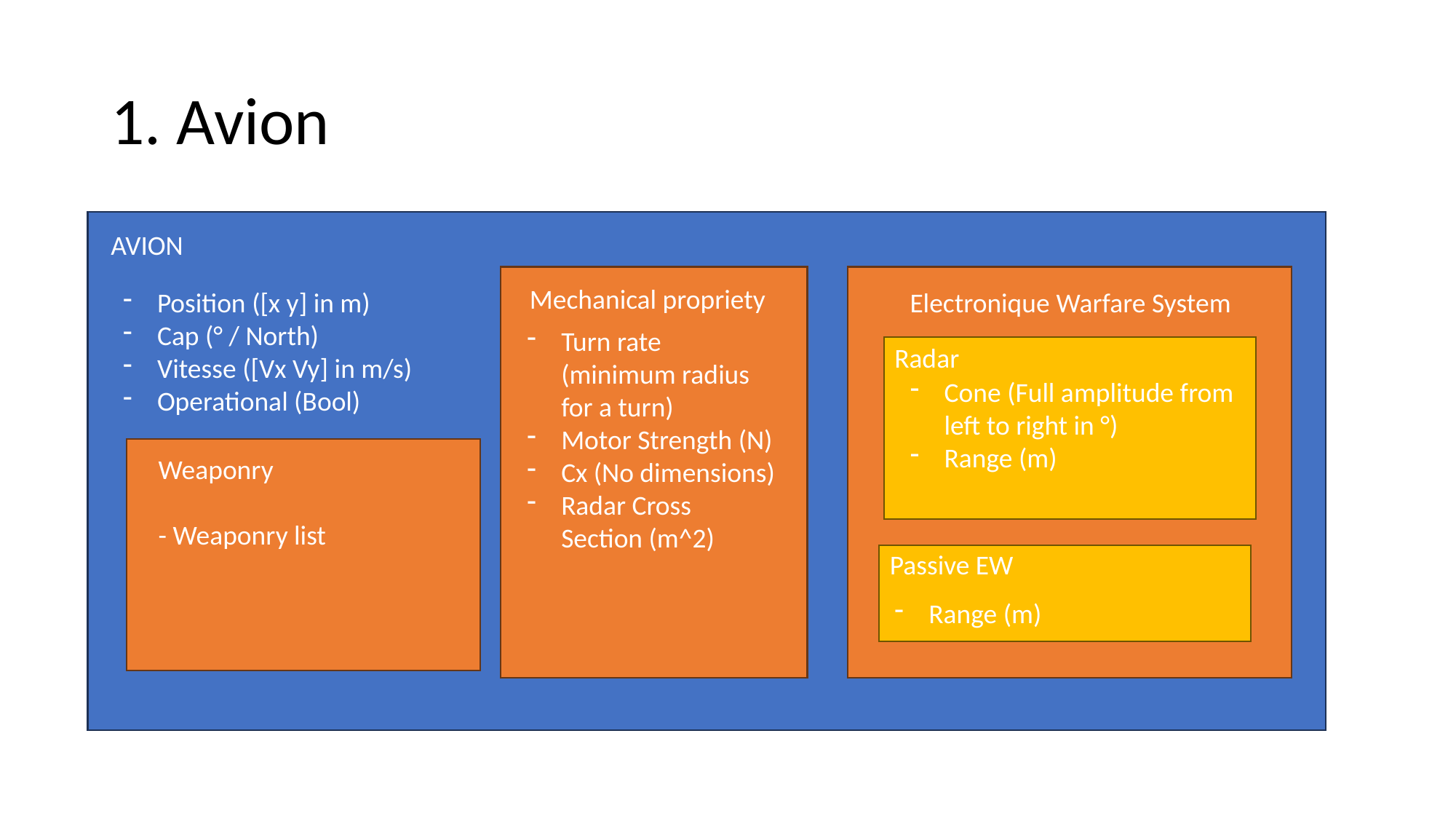

# 1. Avion

AVION

Mechanical propriety
Position ([x y] in m)
Cap (° / North)
Vitesse ([Vx Vy] in m/s)
Operational (Bool)
Electronique Warfare System
Turn rate (minimum radius for a turn)
Motor Strength (N)
Cx (No dimensions)
Radar Cross Section (m^2)

Radar

Cone (Full amplitude from left to right in °)
Range (m)

Weaponry

- Weaponry list
Passive EW

Range (m)